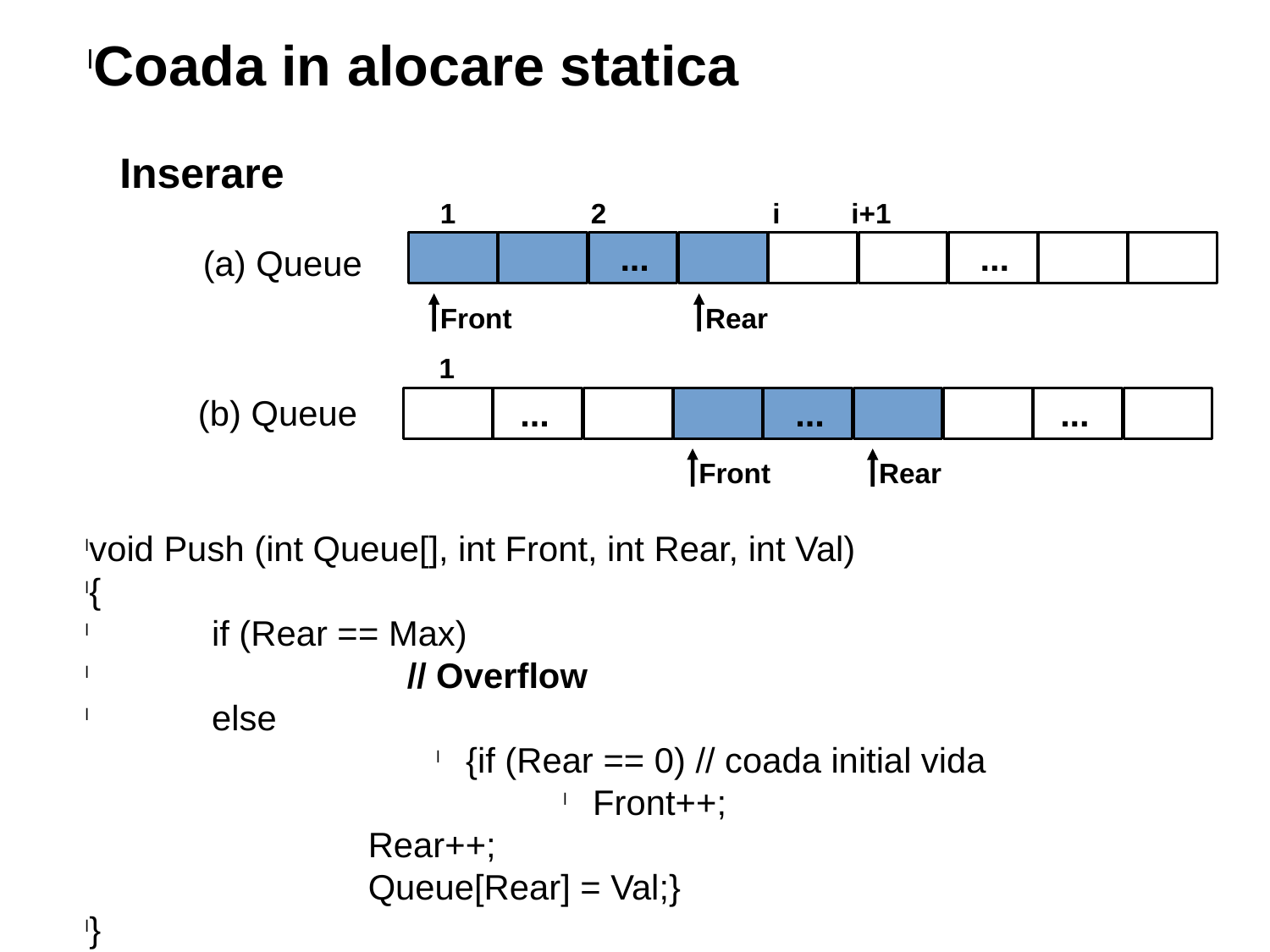

Coada in alocare statica

Inserare

1	   2                     i         i+1                                      Max

...
...

(a) Queue

Front
Rear

1	                                                                                Max

(b) Queue
...
...
...

Front
Rear

void Push (int Queue[], int Front, int Rear, int Val)
{
	if (Rear == Max)
 		       // Overflow
	else
{if (Rear == 0) // coada initial vida
Front++;
	        	   Rear++;
	        	   Queue[Rear] = Val;}
}